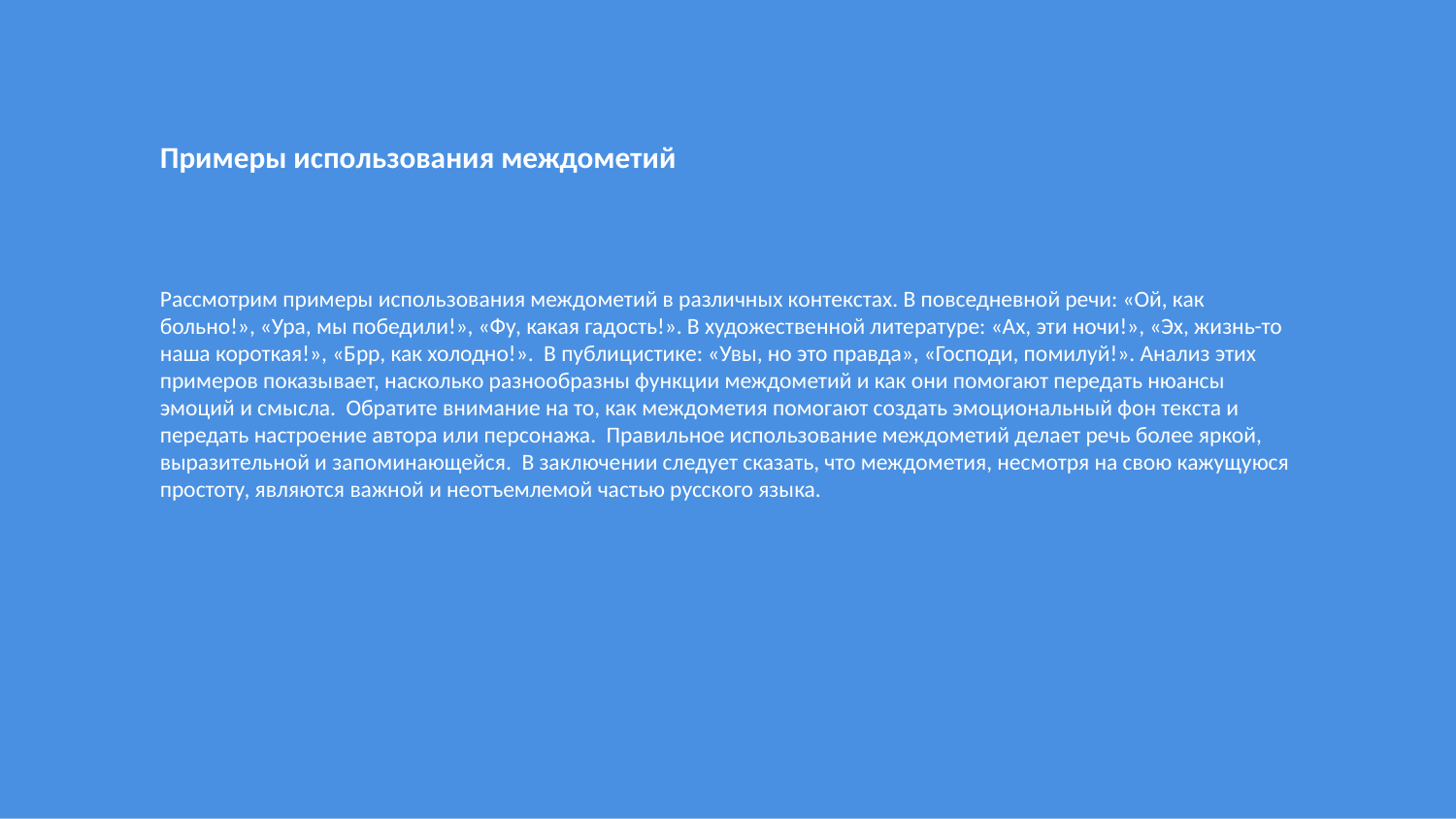

Примеры использования междометий
Рассмотрим примеры использования междометий в различных контекстах. В повседневной речи: «Ой, как больно!», «Ура, мы победили!», «Фу, какая гадость!». В художественной литературе: «Ах, эти ночи!», «Эх, жизнь-то наша короткая!», «Брр, как холодно!».  В публицистике: «Увы, но это правда», «Господи, помилуй!». Анализ этих примеров показывает, насколько разнообразны функции междометий и как они помогают передать нюансы эмоций и смысла.  Обратите внимание на то, как междометия помогают создать эмоциональный фон текста и передать настроение автора или персонажа.  Правильное использование междометий делает речь более яркой, выразительной и запоминающейся.  В заключении следует сказать, что междометия, несмотря на свою кажущуюся простоту, являются важной и неотъемлемой частью русского языка.